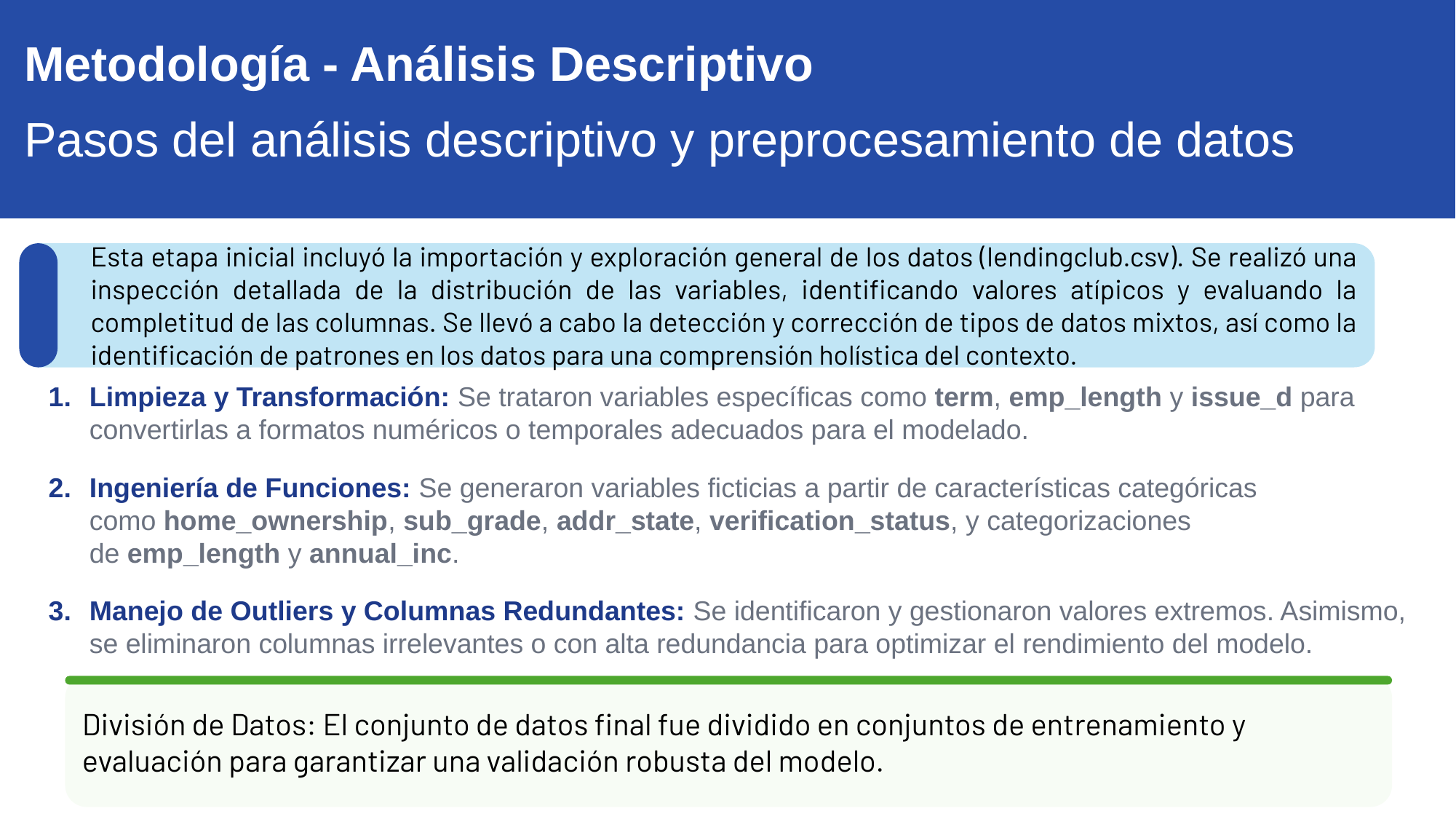

Metodología - Análisis Descriptivo
Pasos del análisis descriptivo y preprocesamiento de datos

Esta etapa inicial incluyó la importación y exploración general de los datos (lendingclub.csv). Se realizó una inspección detallada de la distribución de las variables, identificando valores atípicos y evaluando la completitud de las columnas. Se llevó a cabo la detección y corrección de tipos de datos mixtos, así como la identificación de patrones en los datos para una comprensión holística del contexto.
Limpieza y Transformación: Se trataron variables específicas como term, emp_length y issue_d para convertirlas a formatos numéricos o temporales adecuados para el modelado.
Ingeniería de Funciones: Se generaron variables ficticias a partir de características categóricas como home_ownership, sub_grade, addr_state, verification_status, y categorizaciones de emp_length y annual_inc.
Manejo de Outliers y Columnas Redundantes: Se identificaron y gestionaron valores extremos. Asimismo, se eliminaron columnas irrelevantes o con alta redundancia para optimizar el rendimiento del modelo.
División de Datos: El conjunto de datos final fue dividido en conjuntos de entrenamiento y evaluación para garantizar una validación robusta del modelo.